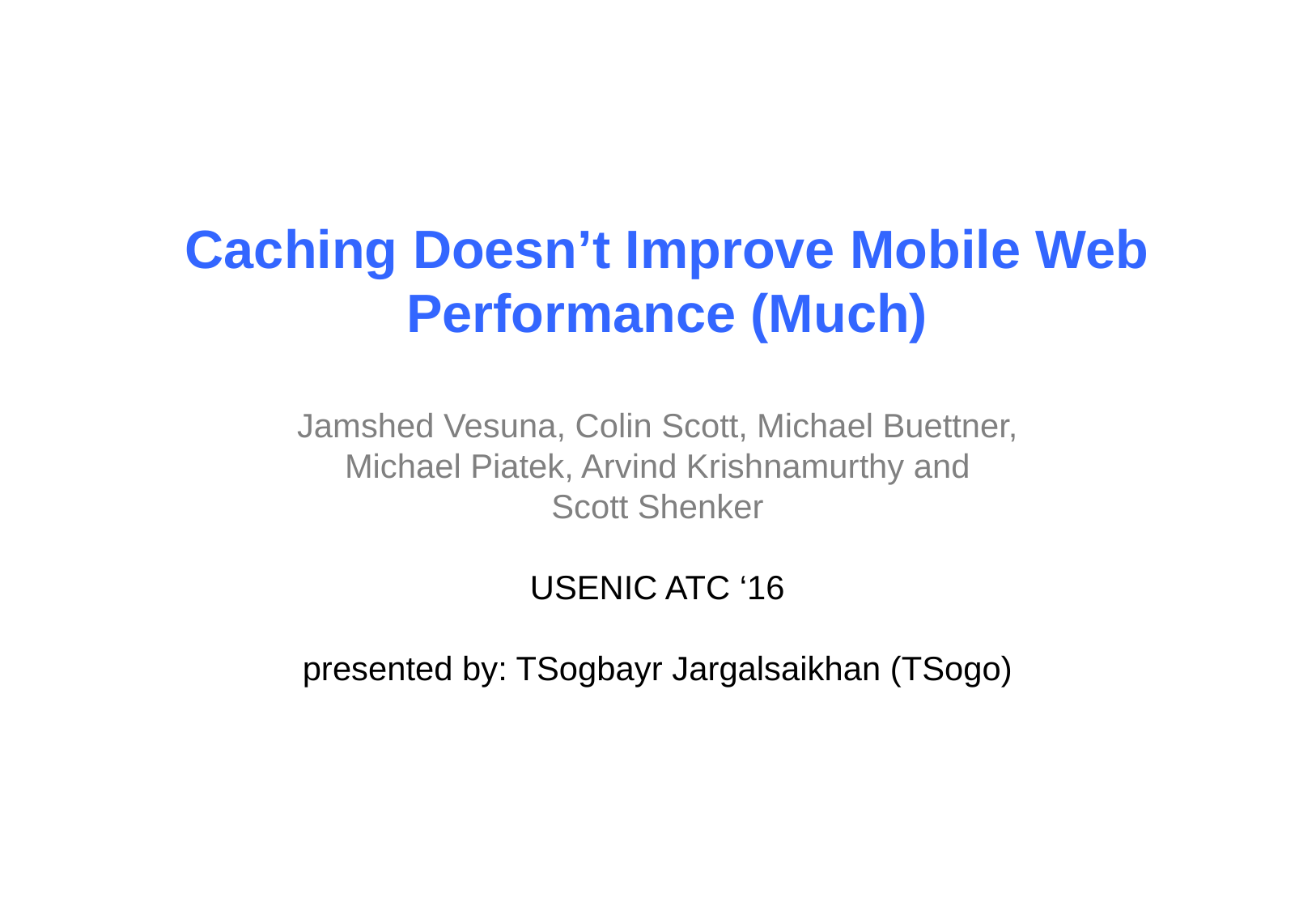

# Caching Doesn’t Improve Mobile Web Performance (Much)
Jamshed Vesuna, Colin Scott, Michael Buettner,
Michael Piatek, Arvind Krishnamurthy and
Scott Shenker

USENIC ATC ‘16

presented by: TSogbayr Jargalsaikhan (TSogo)